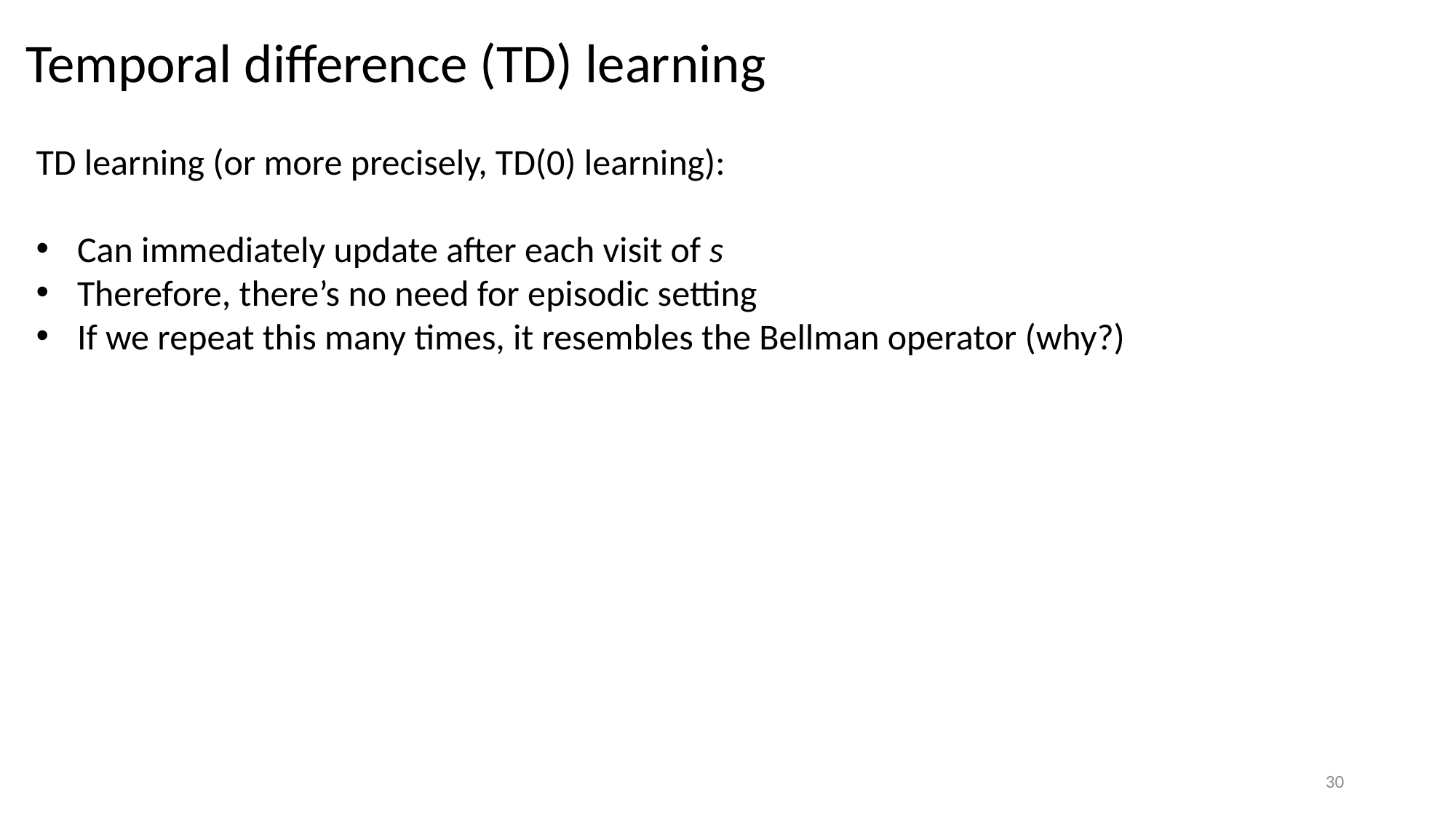

# Temporal difference (TD) learning
TD learning (or more precisely, TD(0) learning):

Can immediately update after each visit of s
Therefore, there’s no need for episodic setting
If we repeat this many times, it resembles the Bellman operator (why?)

30